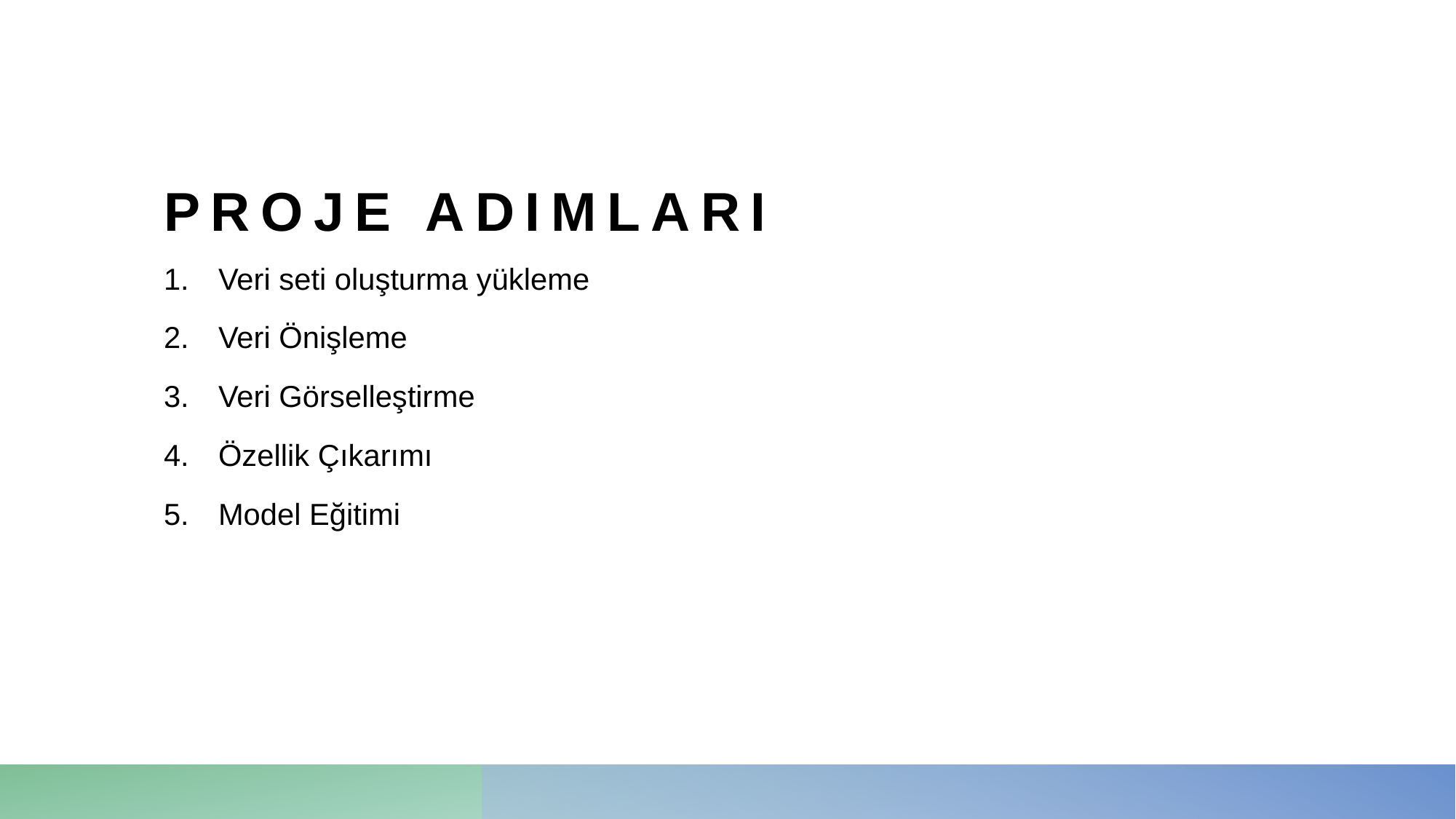

# Proje Adımları
Veri seti oluşturma yükleme
Veri Önişleme
Veri Görselleştirme
Özellik Çıkarımı
Model Eğitimi